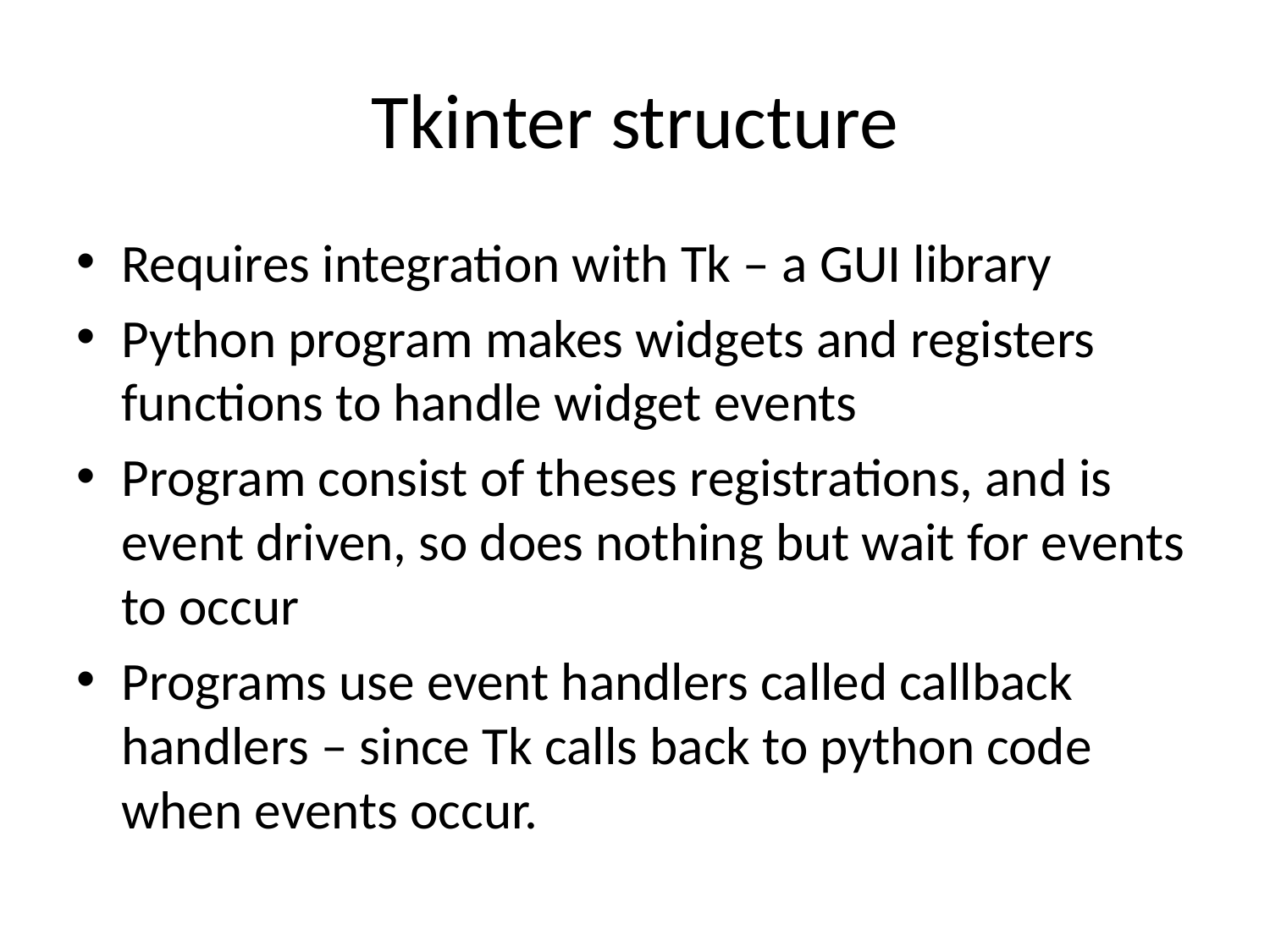

# Tkinter structure
Requires integration with Tk – a GUI library
Python program makes widgets and registers functions to handle widget events
Program consist of theses registrations, and is event driven, so does nothing but wait for events to occur
Programs use event handlers called callback handlers – since Tk calls back to python code when events occur.